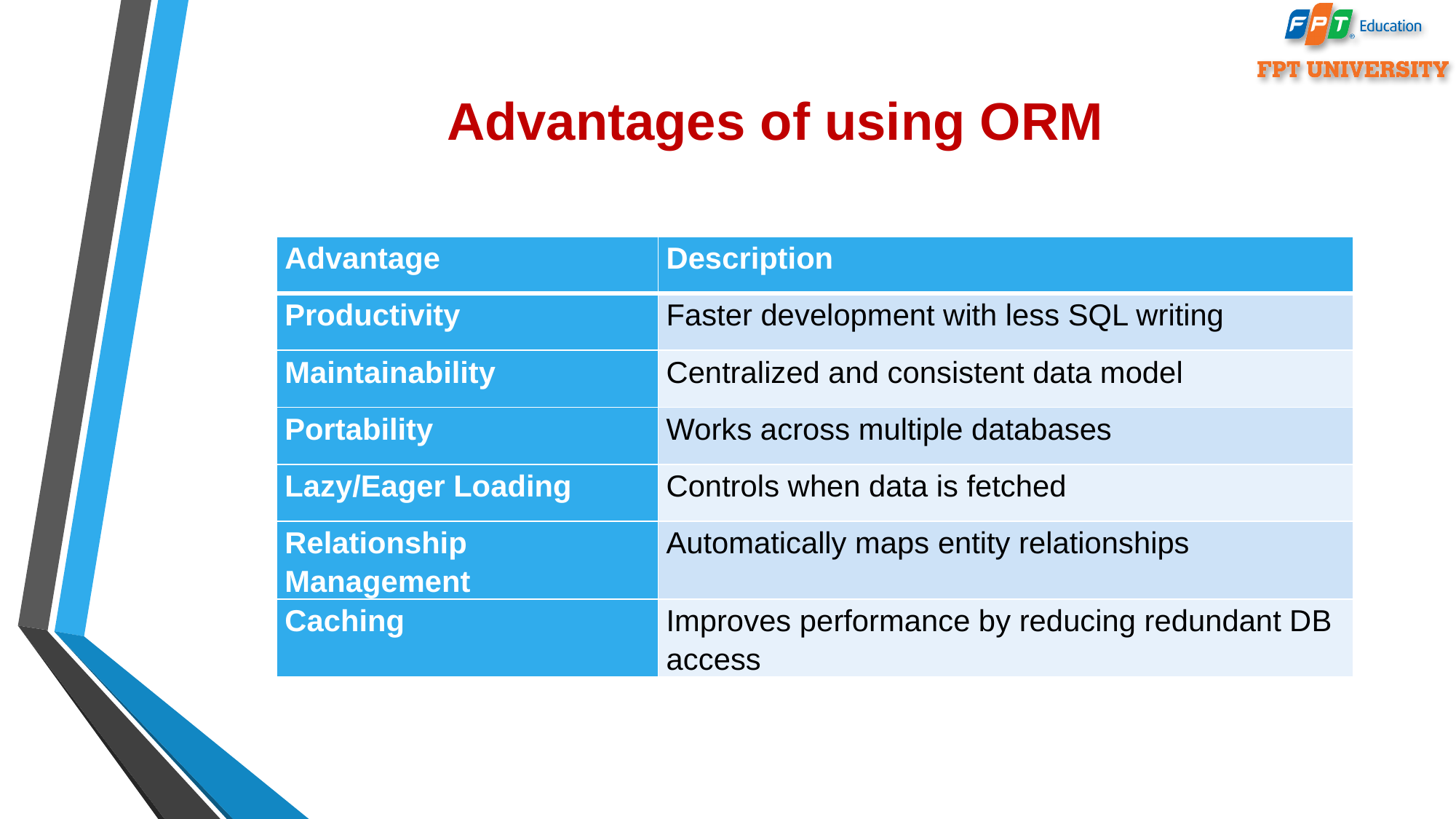

# Advantages of using ORM
| Advantage | Description |
| --- | --- |
| Productivity | Faster development with less SQL writing |
| Maintainability | Centralized and consistent data model |
| Portability | Works across multiple databases |
| Lazy/Eager Loading | Controls when data is fetched |
| Relationship Management | Automatically maps entity relationships |
| Caching | Improves performance by reducing redundant DB access |